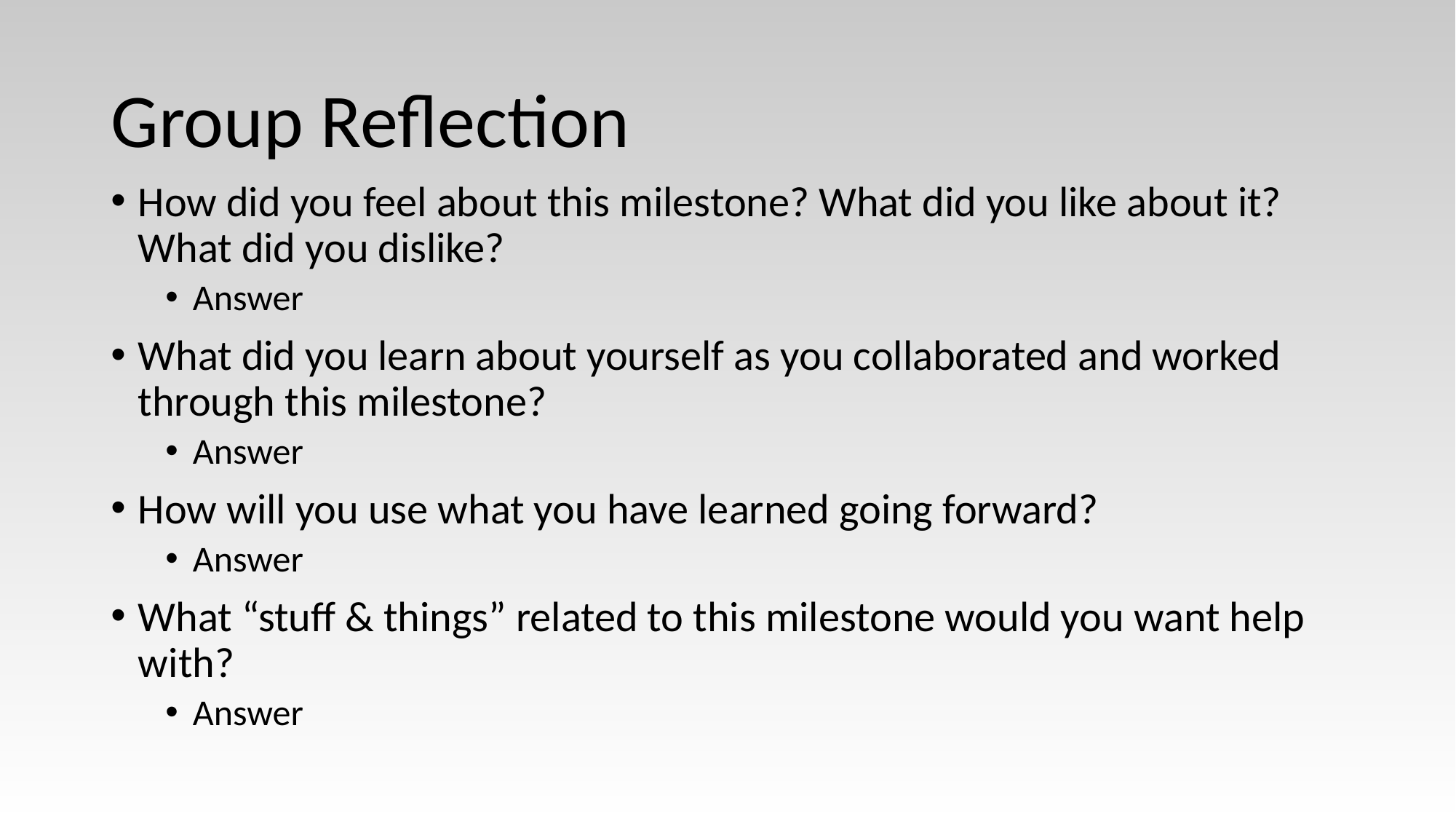

# Group Reflection
How did you feel about this milestone? What did you like about it? What did you dislike?
Answer
What did you learn about yourself as you collaborated and worked through this milestone?
Answer
How will you use what you have learned going forward?
Answer
What “stuff & things” related to this milestone would you want help with?
Answer